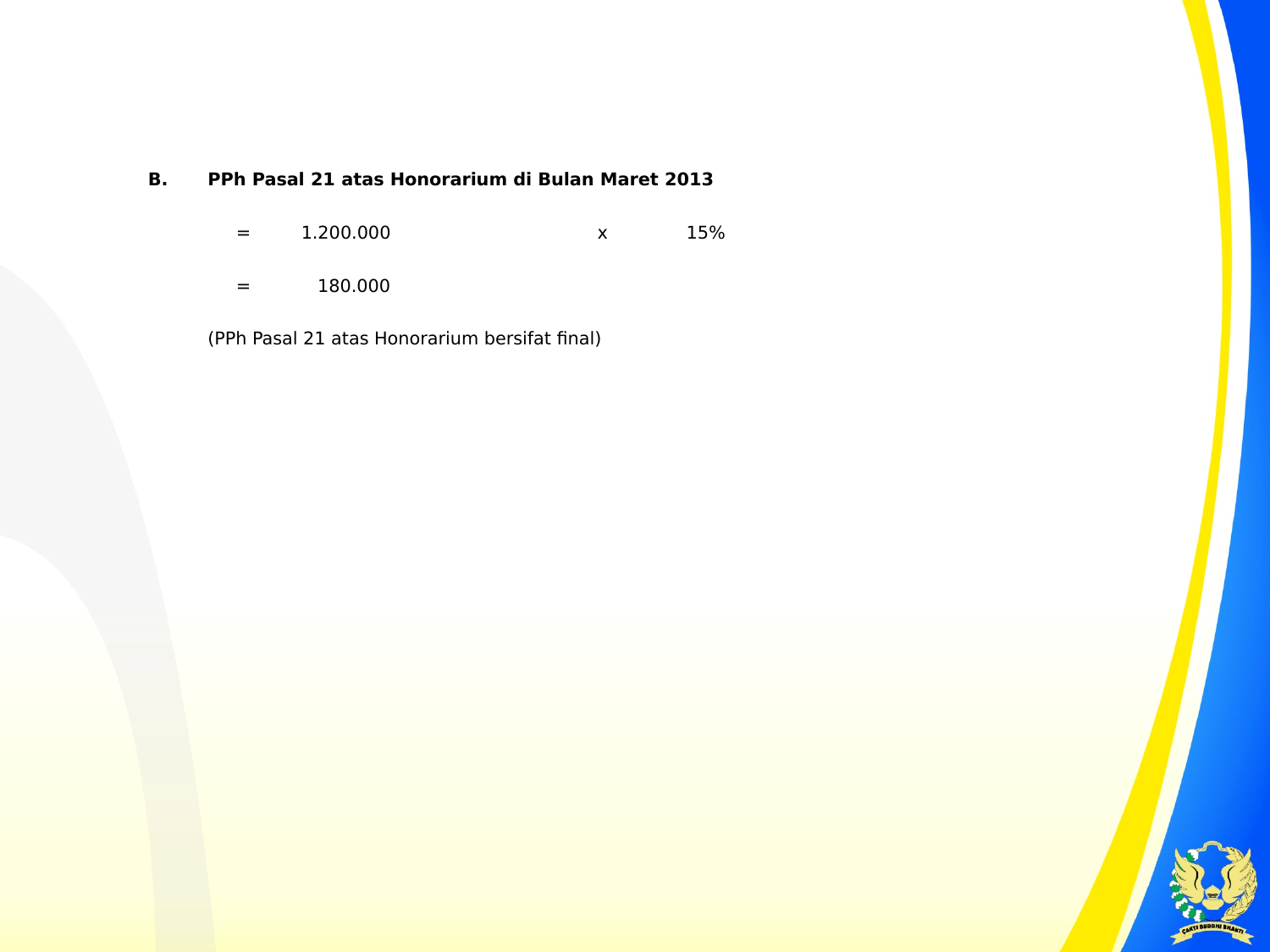

| B. | PPh Pasal 21 atas Honorarium di Bulan Maret 2013 |  |  |  |  |  |
| --- | --- | --- | --- | --- | --- | --- |
|  | = | 1.200.000 | x | 15% |  |  |
|  | = | 180.000 |  |  |  |  |
|  | (PPh Pasal 21 atas Honorarium bersifat final) |  |  |  |  |  |
|  |  |  |  |  |  |  |
|  |  |  |  |  |  |  |